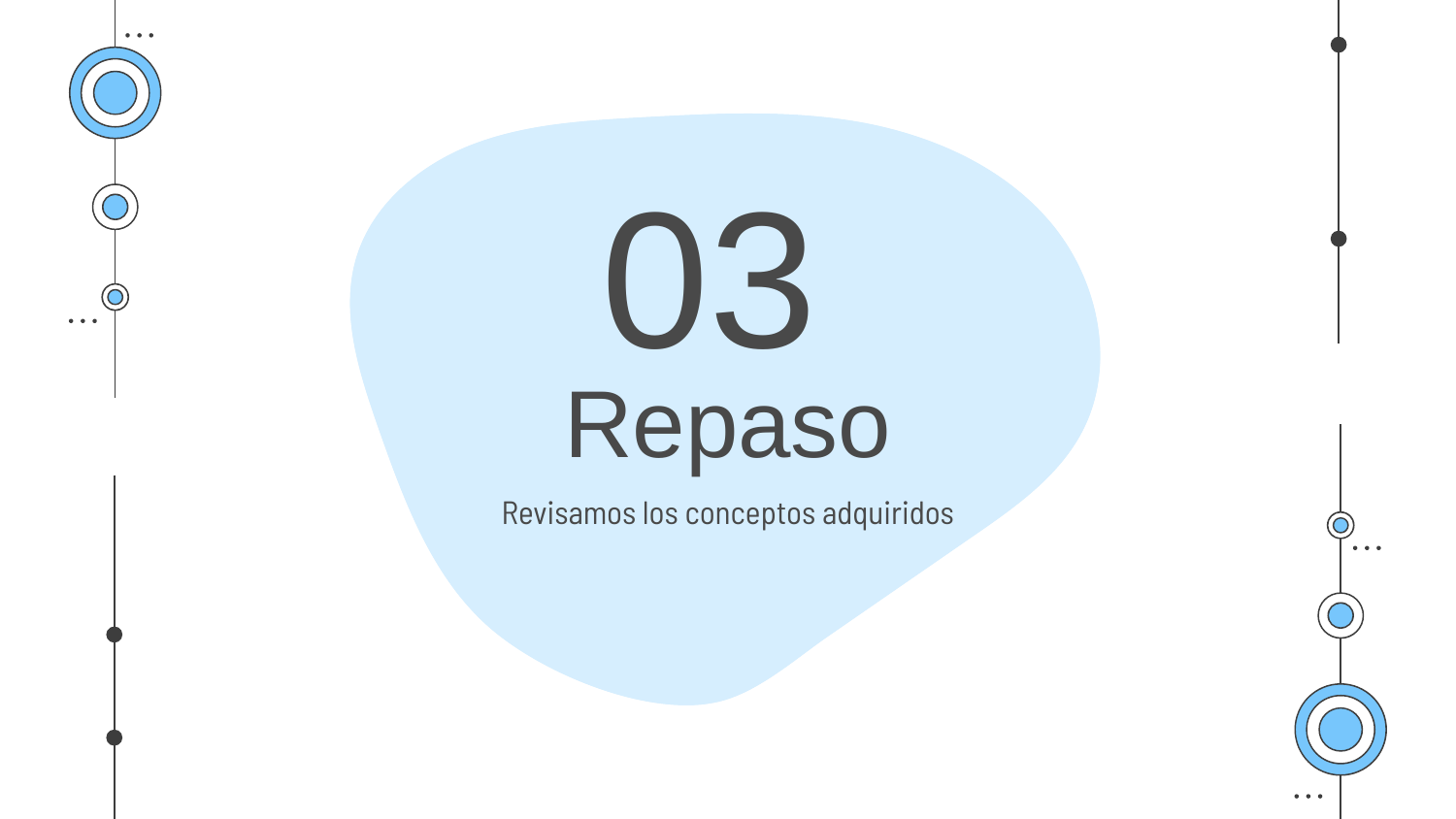

03
# Repaso
Revisamos los conceptos adquiridos